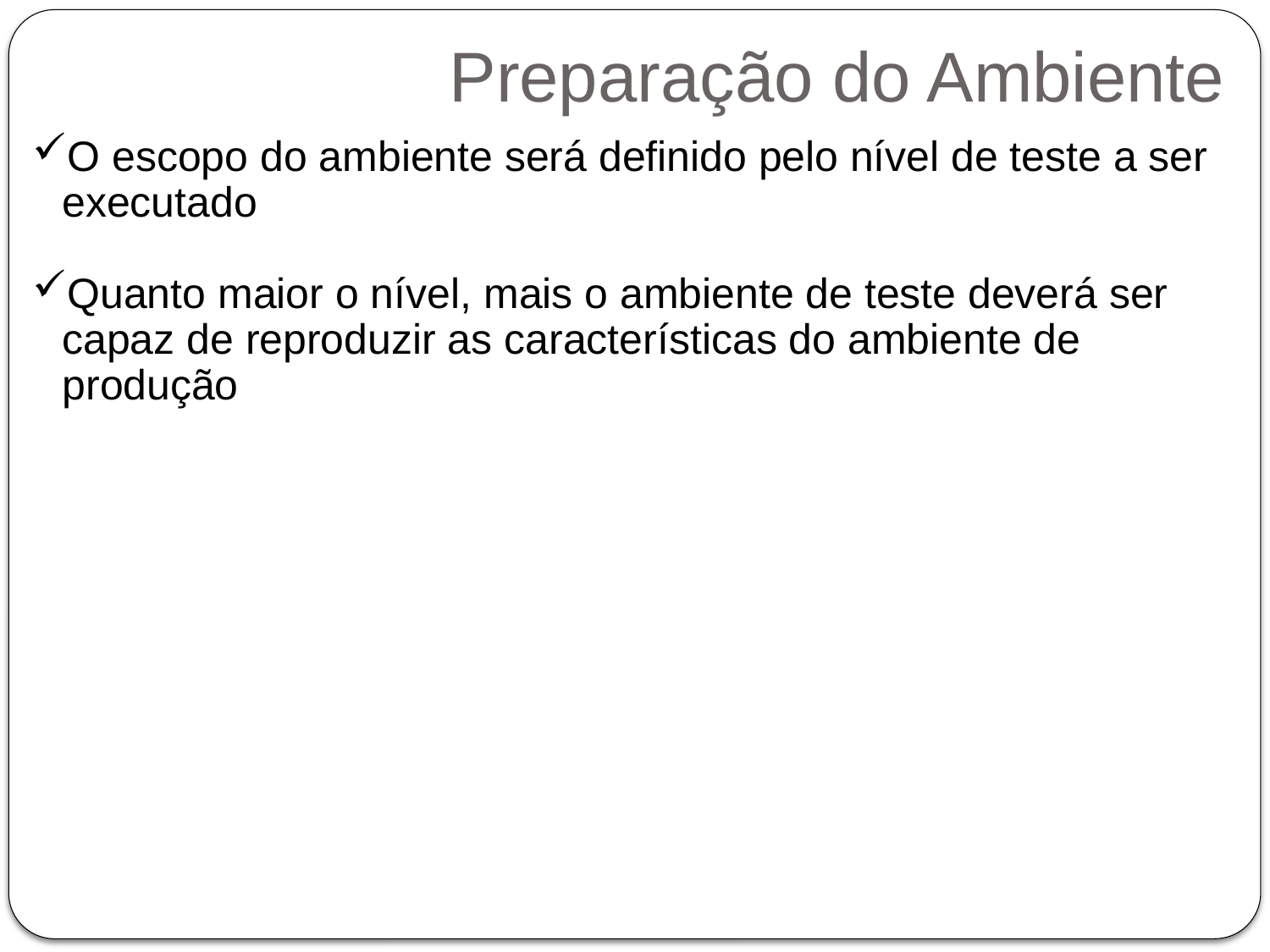

# Preparação do Ambiente
O escopo do ambiente será definido pelo nível de teste a ser executado

Quanto maior o nível, mais o ambiente de teste deverá ser capaz de reproduzir as características do ambiente de produção